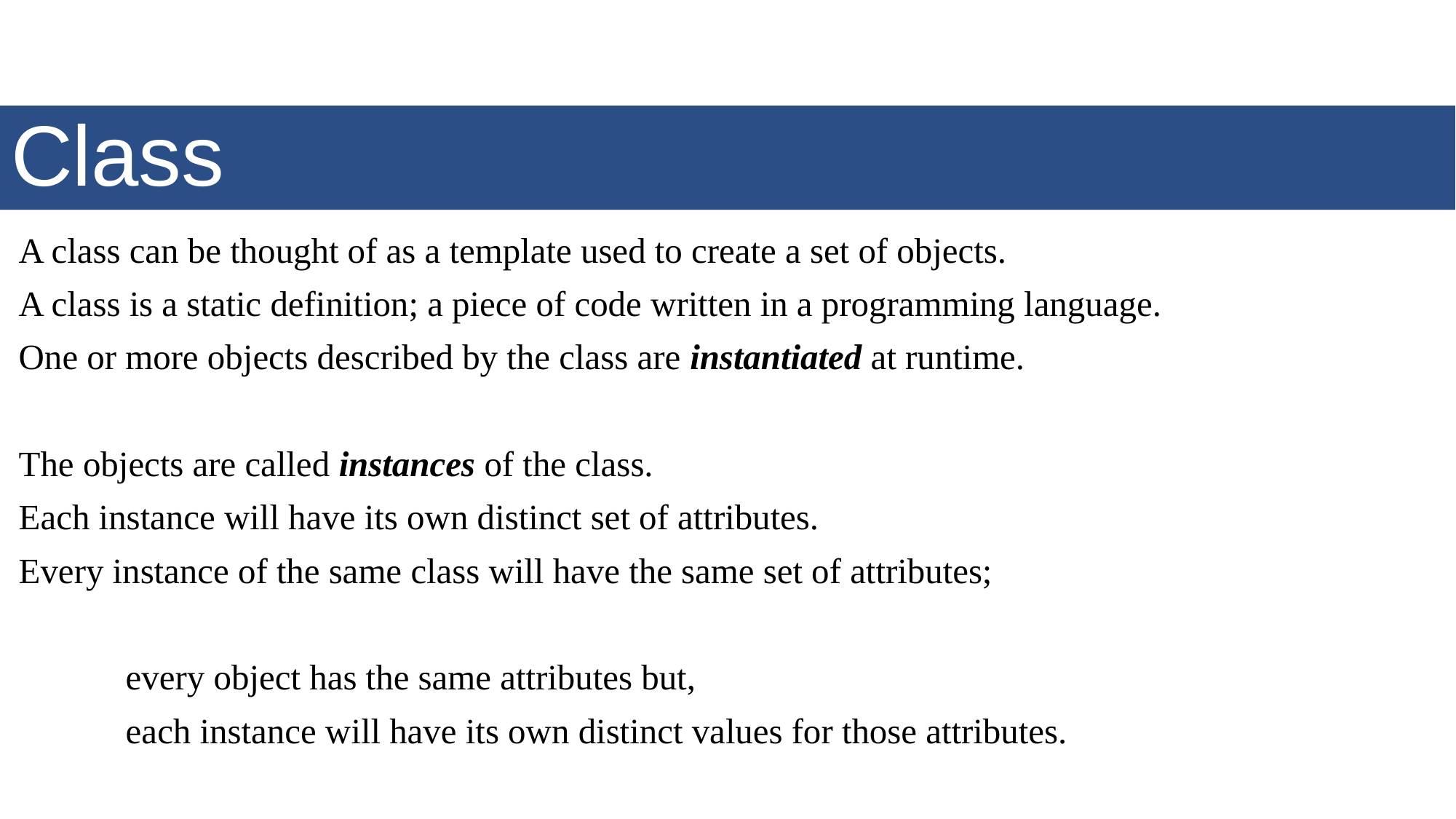

# Class
A class can be thought of as a template used to create a set of objects.
A class is a static definition; a piece of code written in a programming language.
One or more objects described by the class are instantiated at runtime.

The objects are called instances of the class.
Each instance will have its own distinct set of attributes.
Every instance of the same class will have the same set of attributes;

	every object has the same attributes but,
	each instance will have its own distinct values for those attributes.